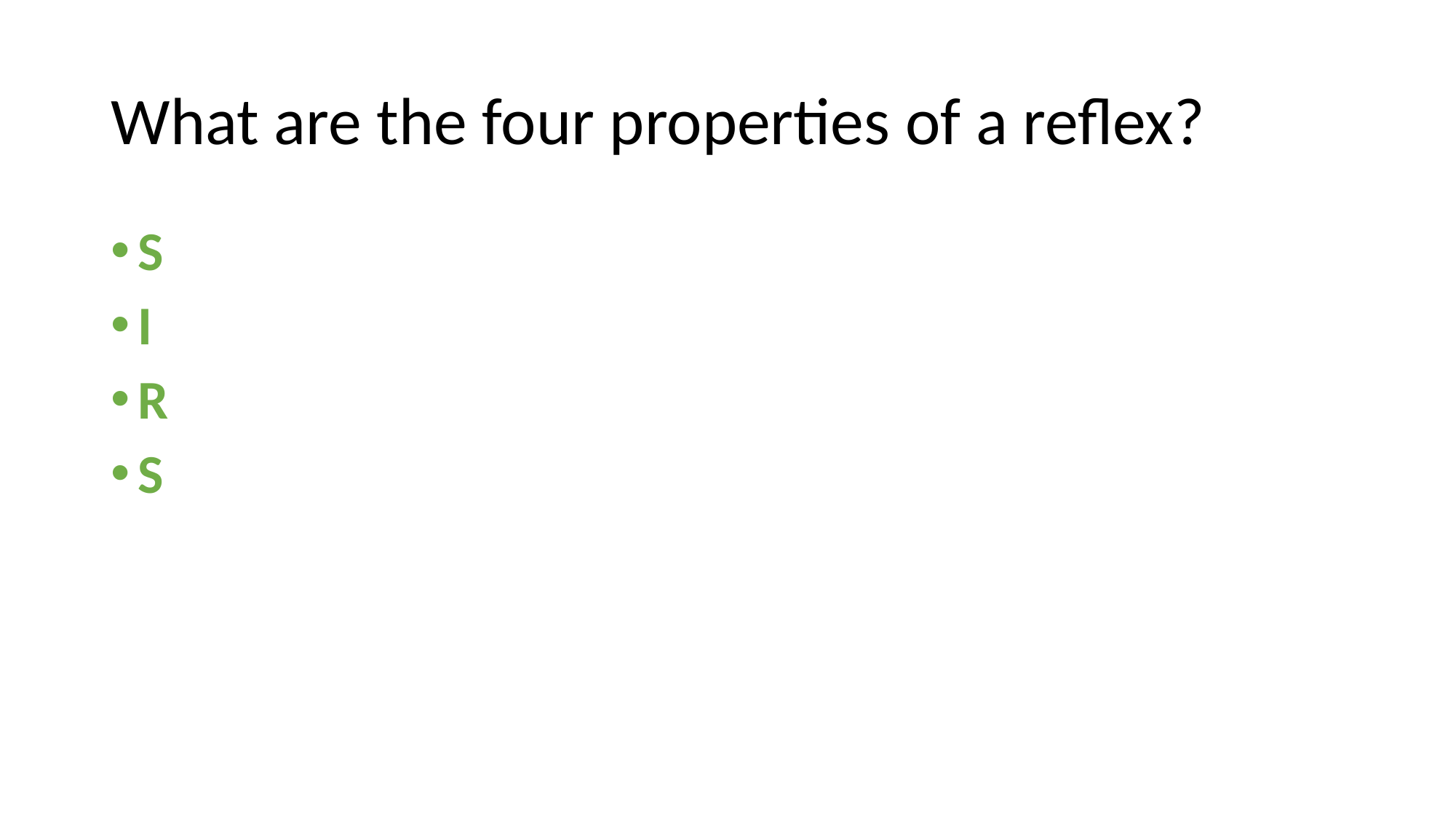

# What are the four properties of a reflex?
S
I
R
S